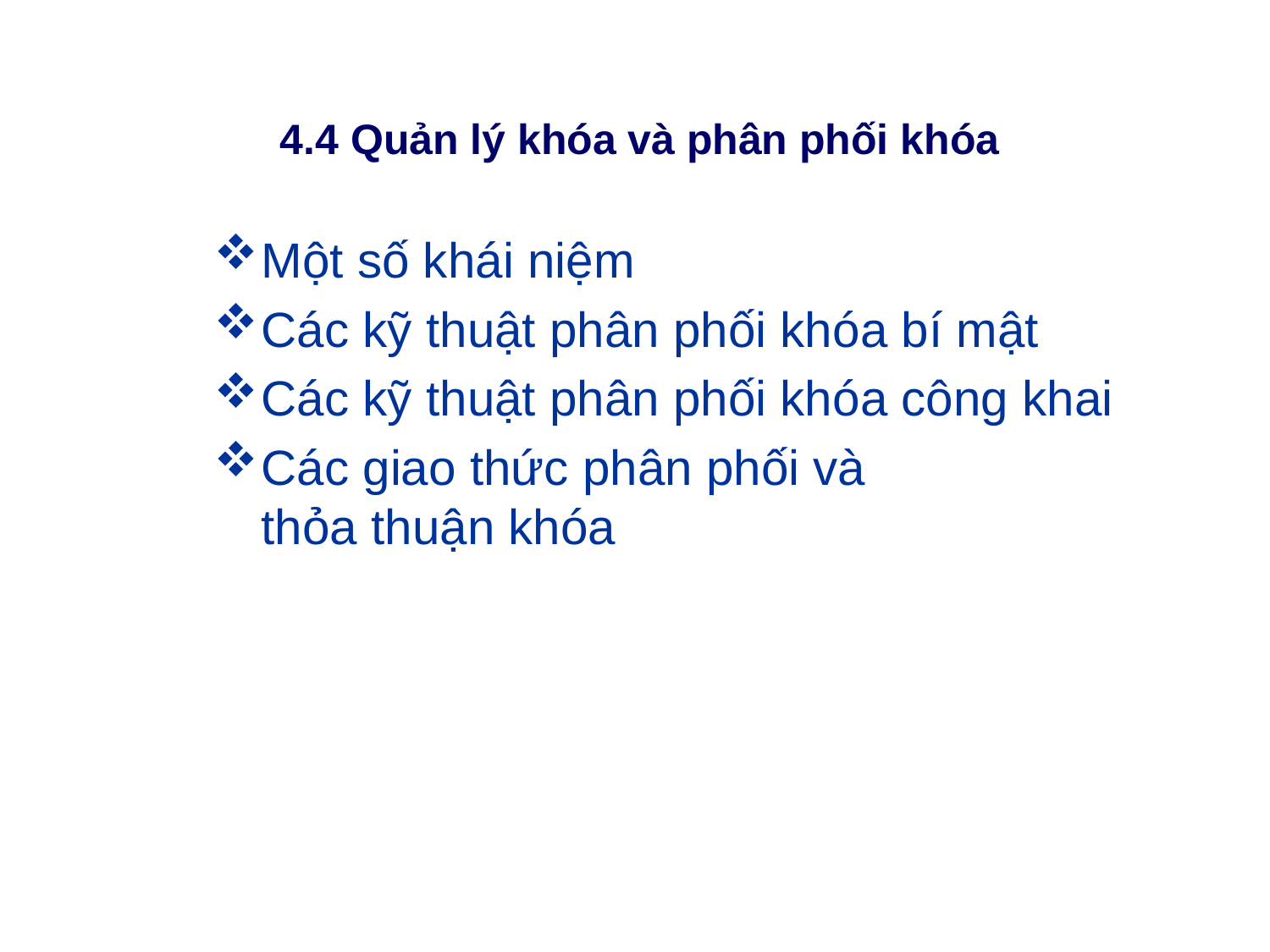

# 4.4 Quản lý khóa và phân phối khóa
Một số khái niệm
Các kỹ thuật phân phối khóa bí mật
Các kỹ thuật phân phối khóa công khai
Các giao thức phân phối và
thỏa thuận khóa